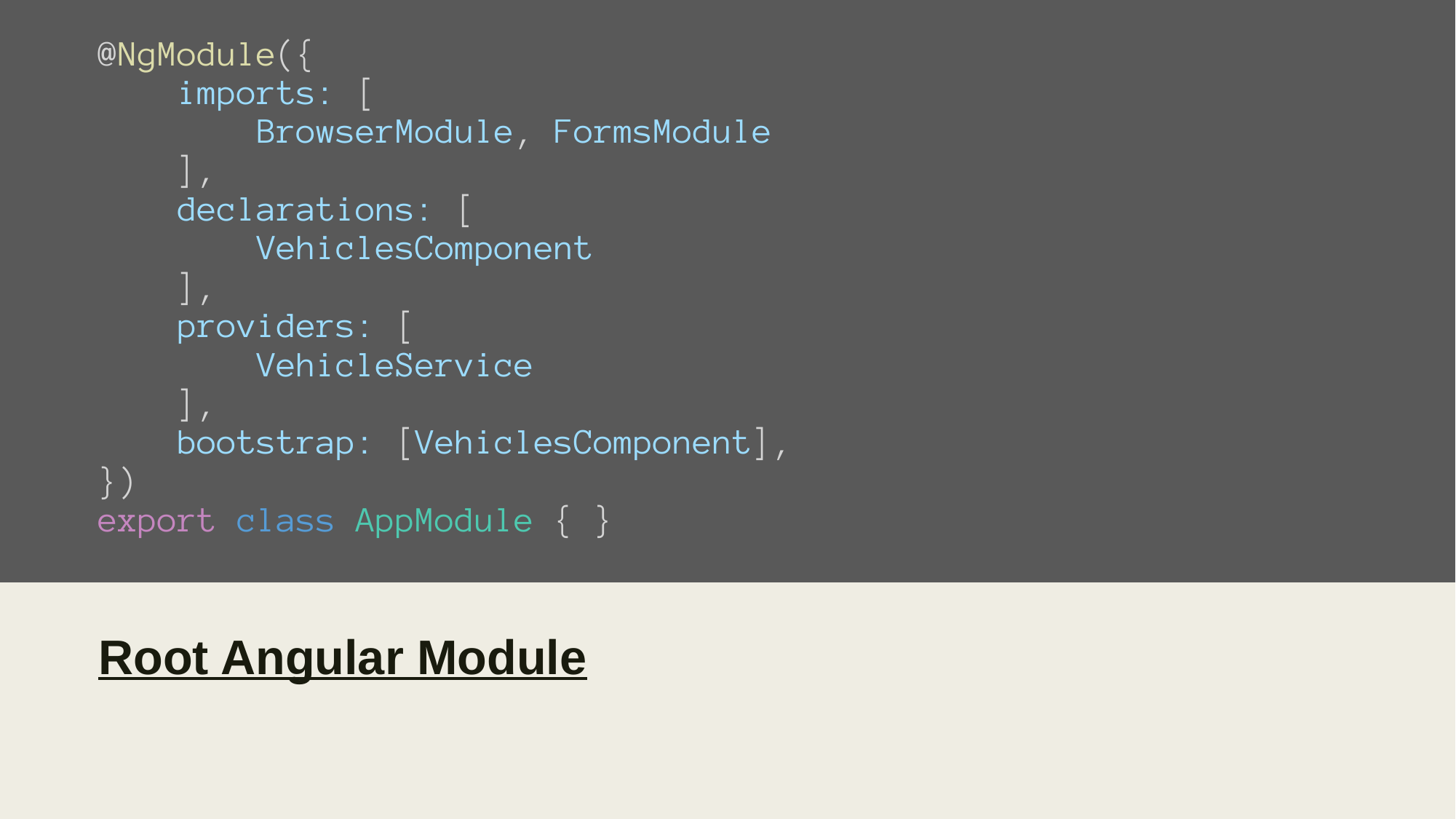

# @NgModule({     imports: [         BrowserModule, FormsModule     ],     declarations: [         VehiclesComponent     ],     providers: [         VehicleService     ],     bootstrap: [VehiclesComponent], }) export class AppModule { }
Root Angular Module